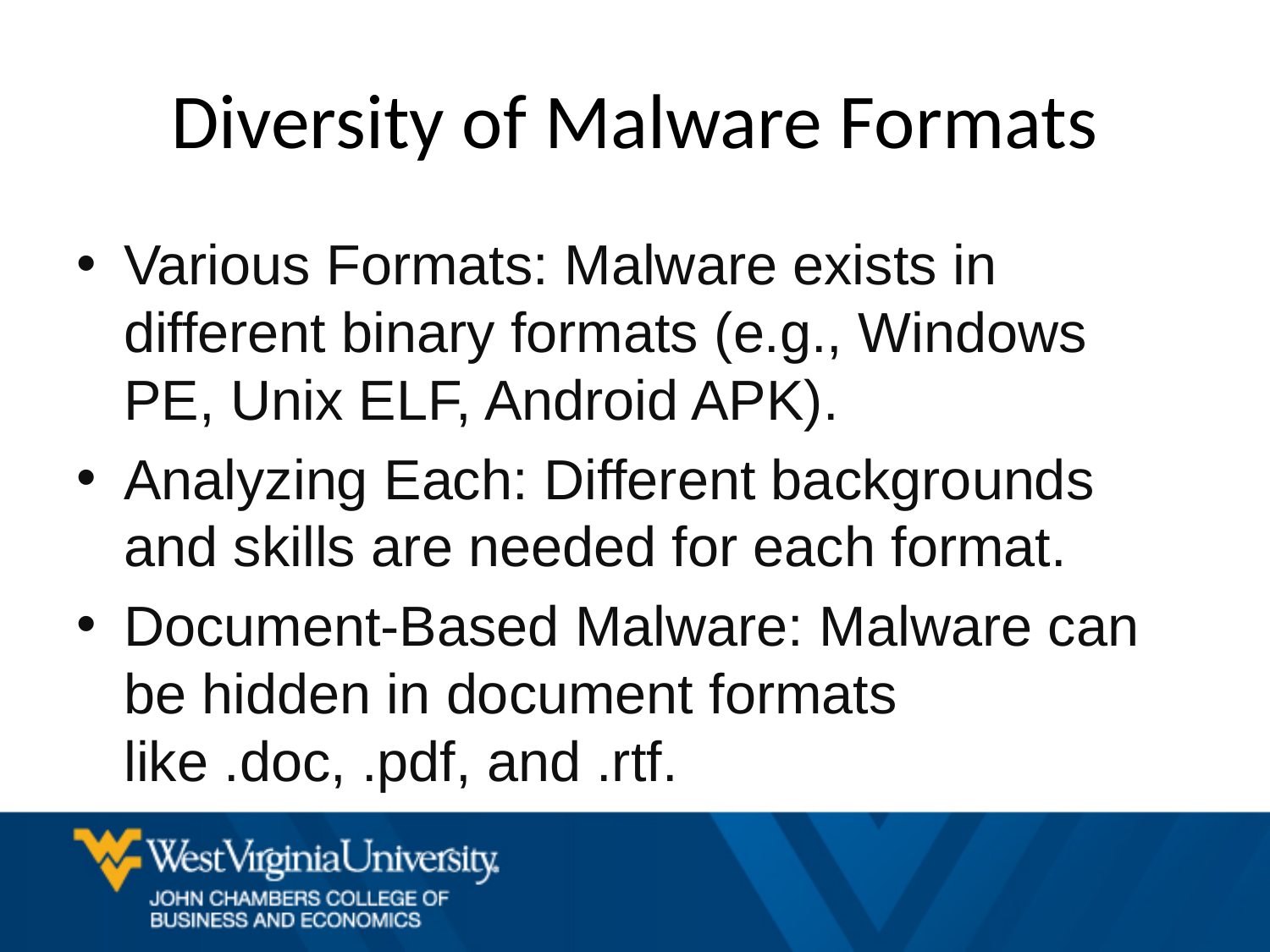

# Diversity of Malware Formats
Various Formats: Malware exists in different binary formats (e.g., Windows PE, Unix ELF, Android APK).
Analyzing Each: Different backgrounds and skills are needed for each format.
Document-Based Malware: Malware can be hidden in document formats like .doc, .pdf, and .rtf.